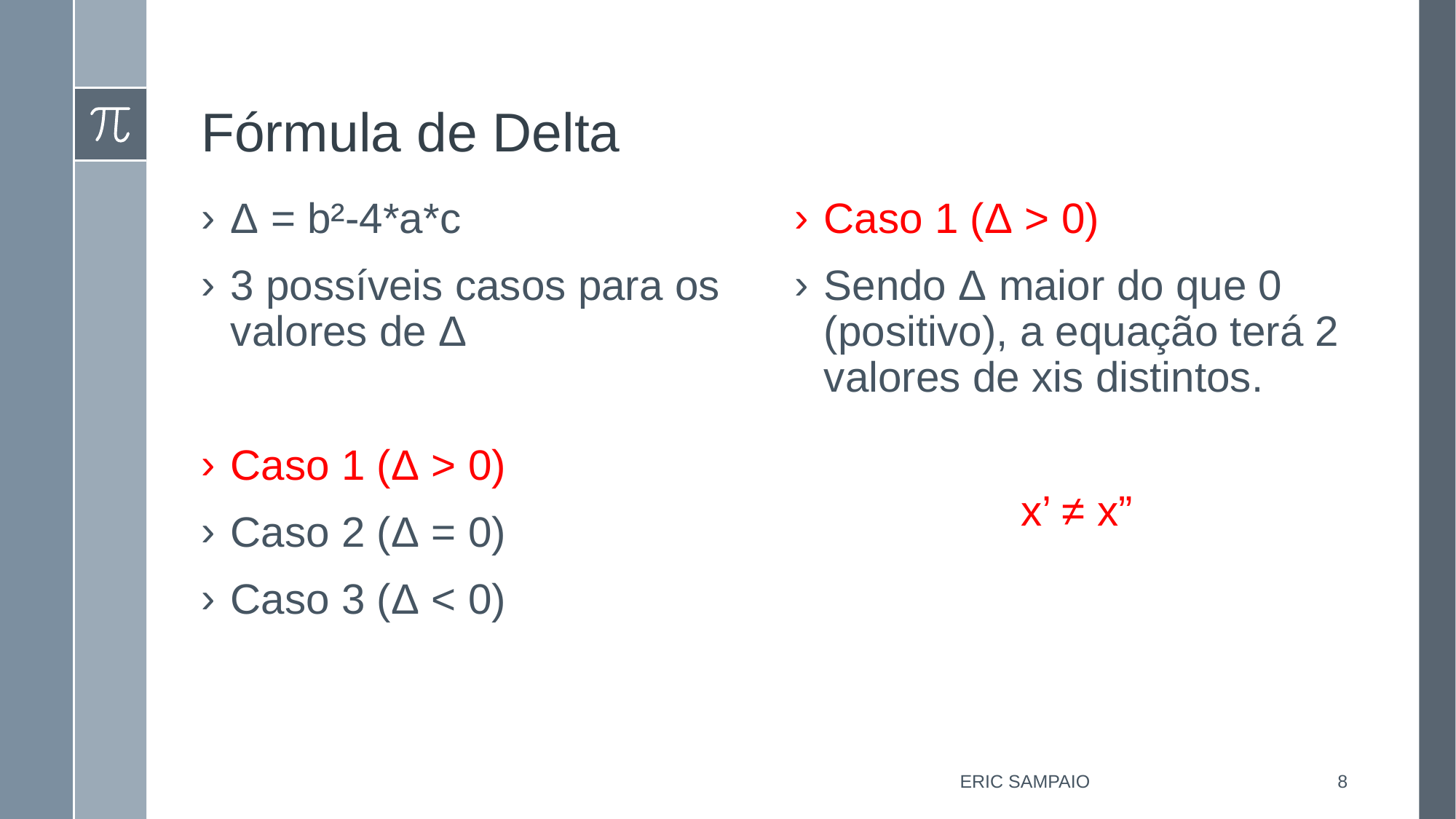

# Fórmula de Delta
Δ = b²-4*a*c
3 possíveis casos para os valores de Δ

Caso 1 (Δ > 0)
Caso 2 (Δ = 0)
Caso 3 (Δ < 0)

Caso 1 (Δ > 0)
Sendo Δ maior do que 0 (positivo), a equação terá 2 valores de xis distintos.

 x’ ≠ x”
Eric Sampaio
8